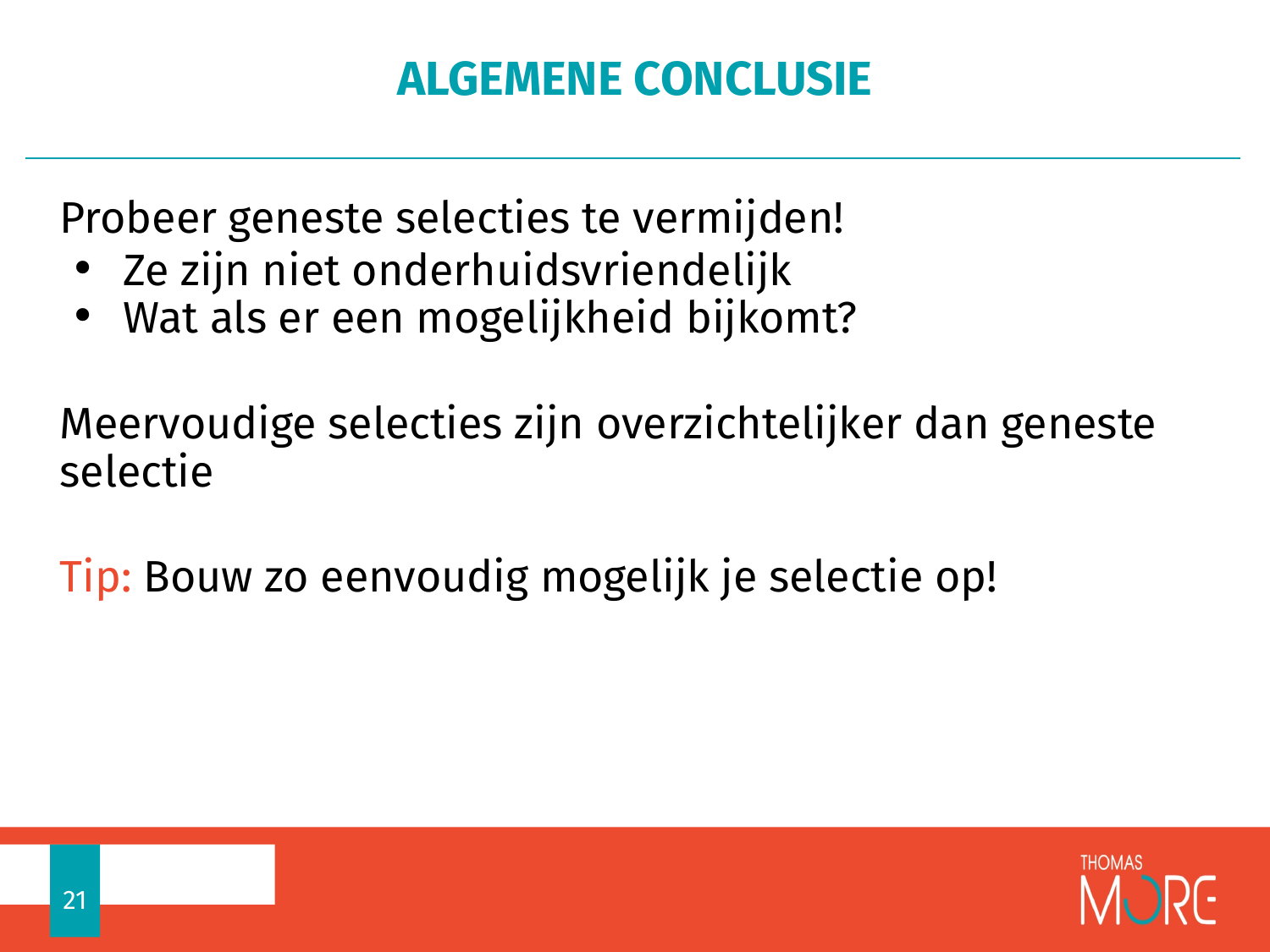

# ALGEMENE CONCLUSIE
Probeer geneste selecties te vermijden!
Ze zijn niet onderhuidsvriendelijk
Wat als er een mogelijkheid bijkomt?

Meervoudige selecties zijn overzichtelijker dan geneste selectie

Tip: Bouw zo eenvoudig mogelijk je selectie op!
21